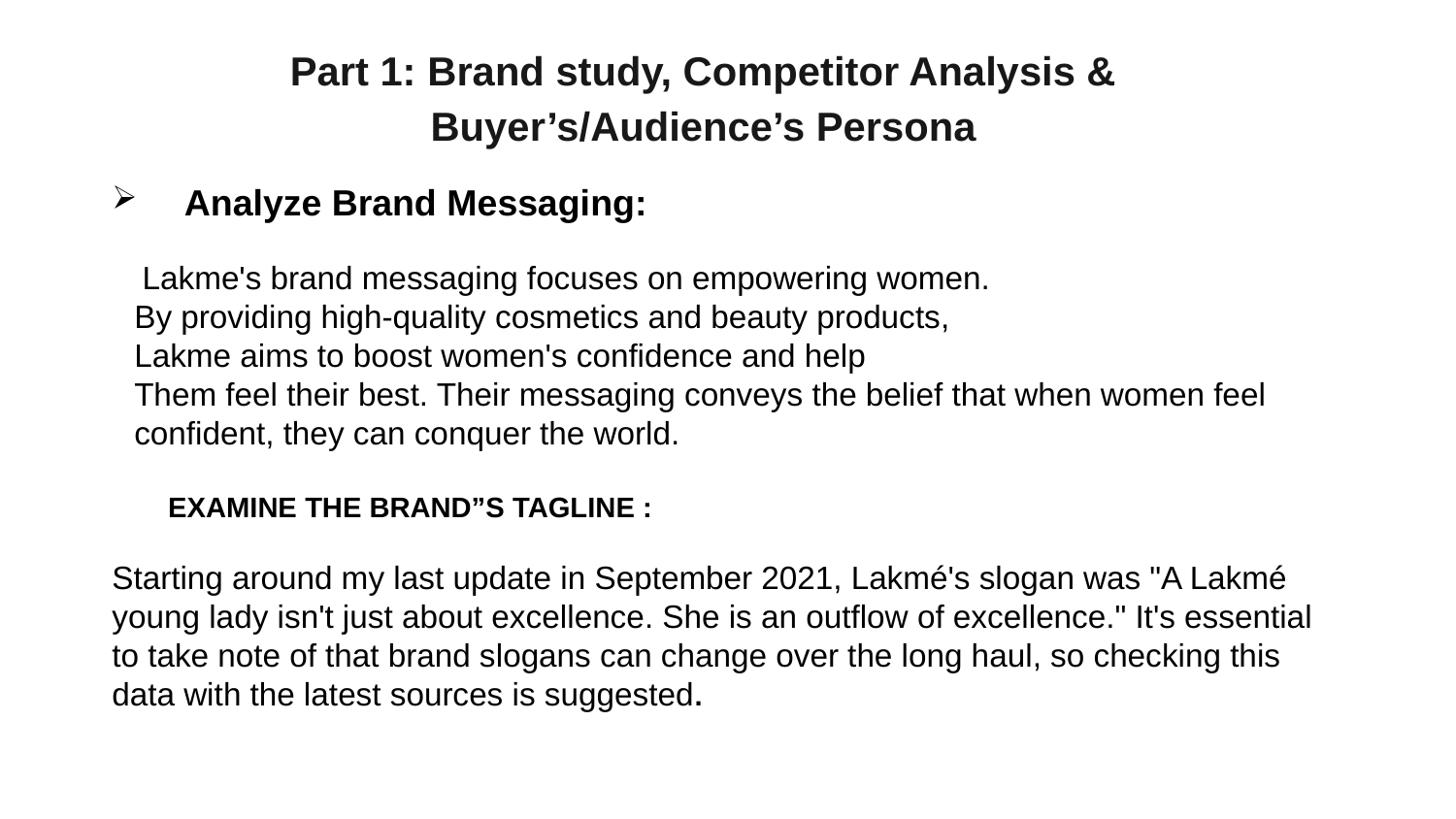

Part 1: Brand study, Competitor Analysis & Buyer’s/Audience’s Persona
   Analyze Brand Messaging:

 Lakme's brand messaging focuses on empowering women.
By providing high-quality cosmetics and beauty products,
Lakme aims to boost women's confidence and help
Them feel their best. Their messaging conveys the belief that when women feel confident, they can conquer the world.

       EXAMINE THE BRAND”S TAGLINE :

Starting around my last update in September 2021, Lakmé's slogan was "A Lakmé young lady isn't just about excellence. She is an outflow of excellence." It's essential to take note of that brand slogans can change over the long haul, so checking this data with the latest sources is suggested.